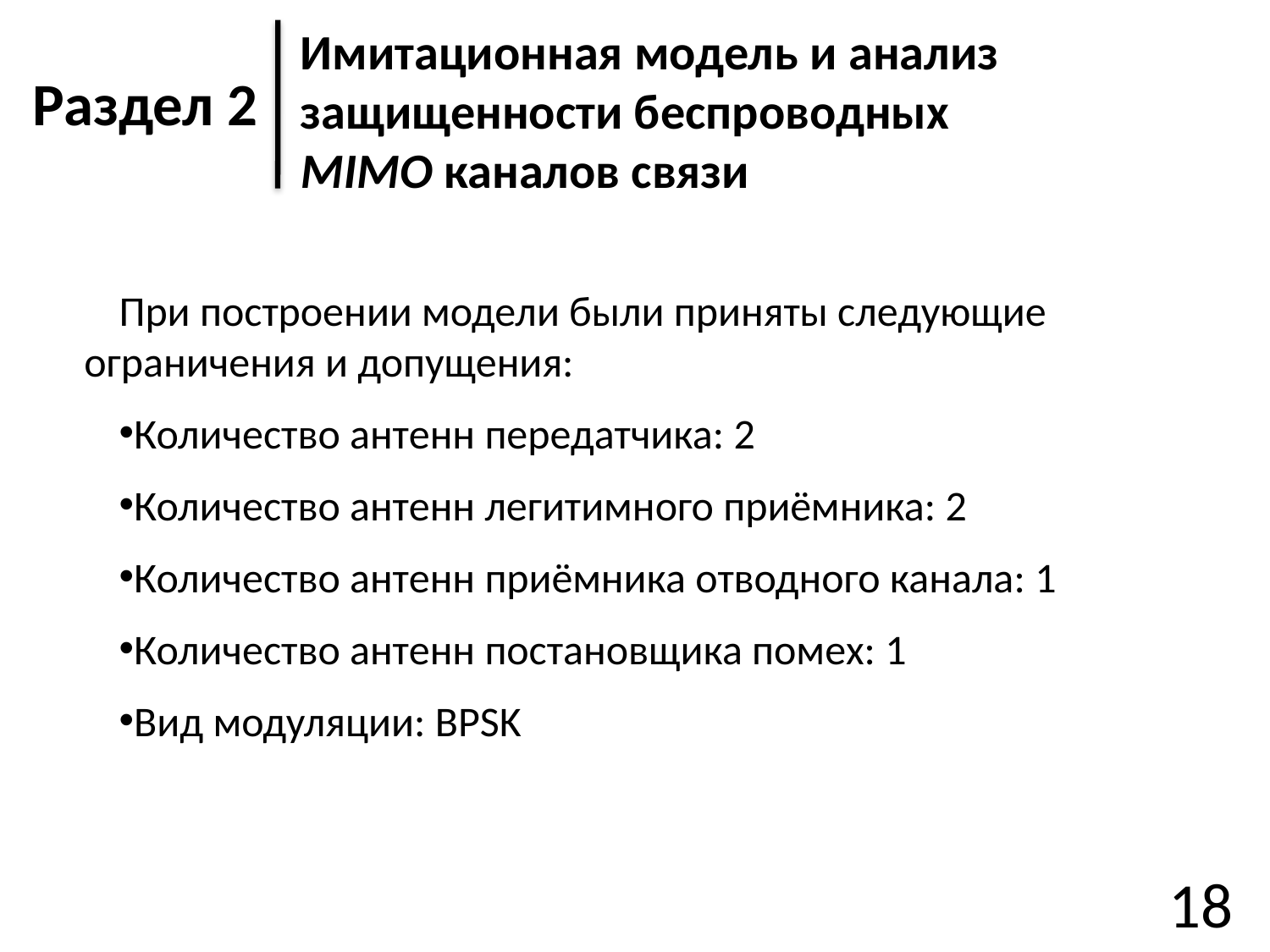

Имитационная модель и анализ защищенности беспроводных
MIMO каналов связи
Раздел 2
При построении модели были приняты следующие ограничения и допущения:
Количество антенн передатчика: 2
Количество антенн легитимного приёмника: 2
Количество антенн приёмника отводного канала: 1
Количество антенн постановщика помех: 1
Вид модуляции: BPSK
18